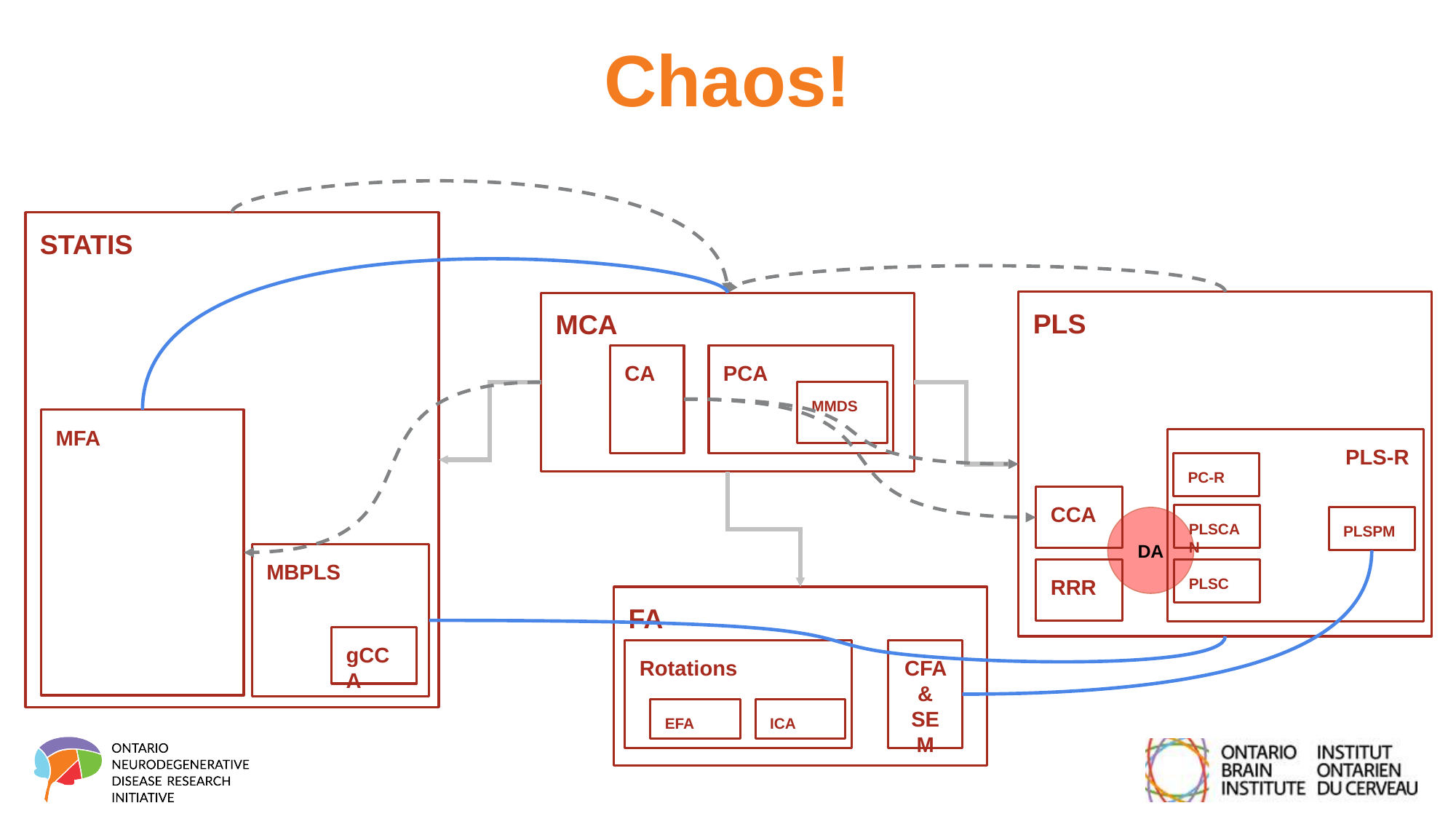

# Chaos!
STATIS
MFA
MBPLS
gCCA
PLS
PLS-R
CCA
PLSCAN
DA
PLSPM
RRR
PLSC
MCA
CA
PCA
MMDS
PC-R
FA
Rotations
CFA & SEM
EFA
ICA